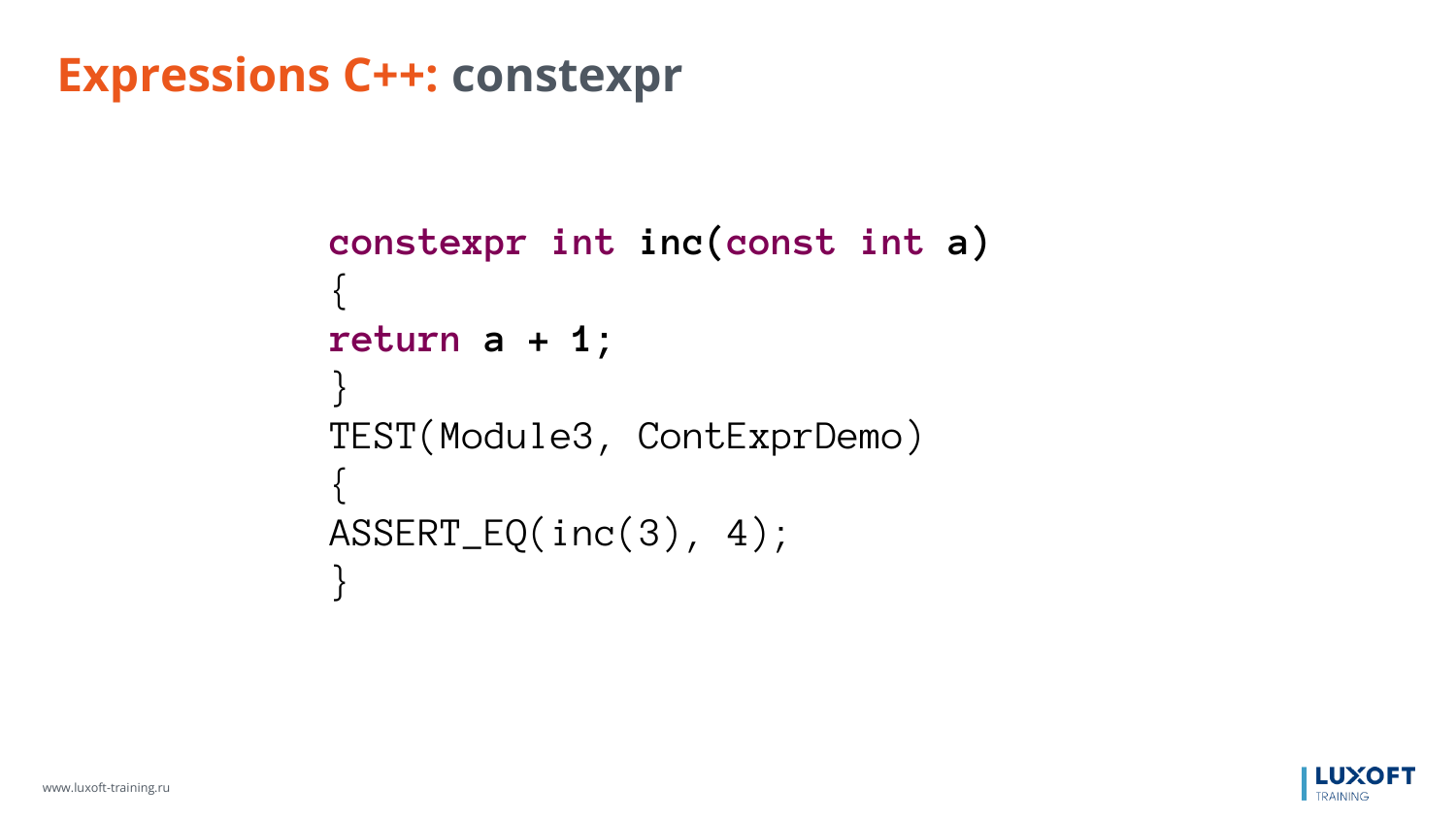

Expressions C++: constexpr
constexpr int inc(const int a)
{
return a + 1;
}
TEST(Module3, ContExprDemo)
{
ASSERT_EQ(inc(3), 4);
}